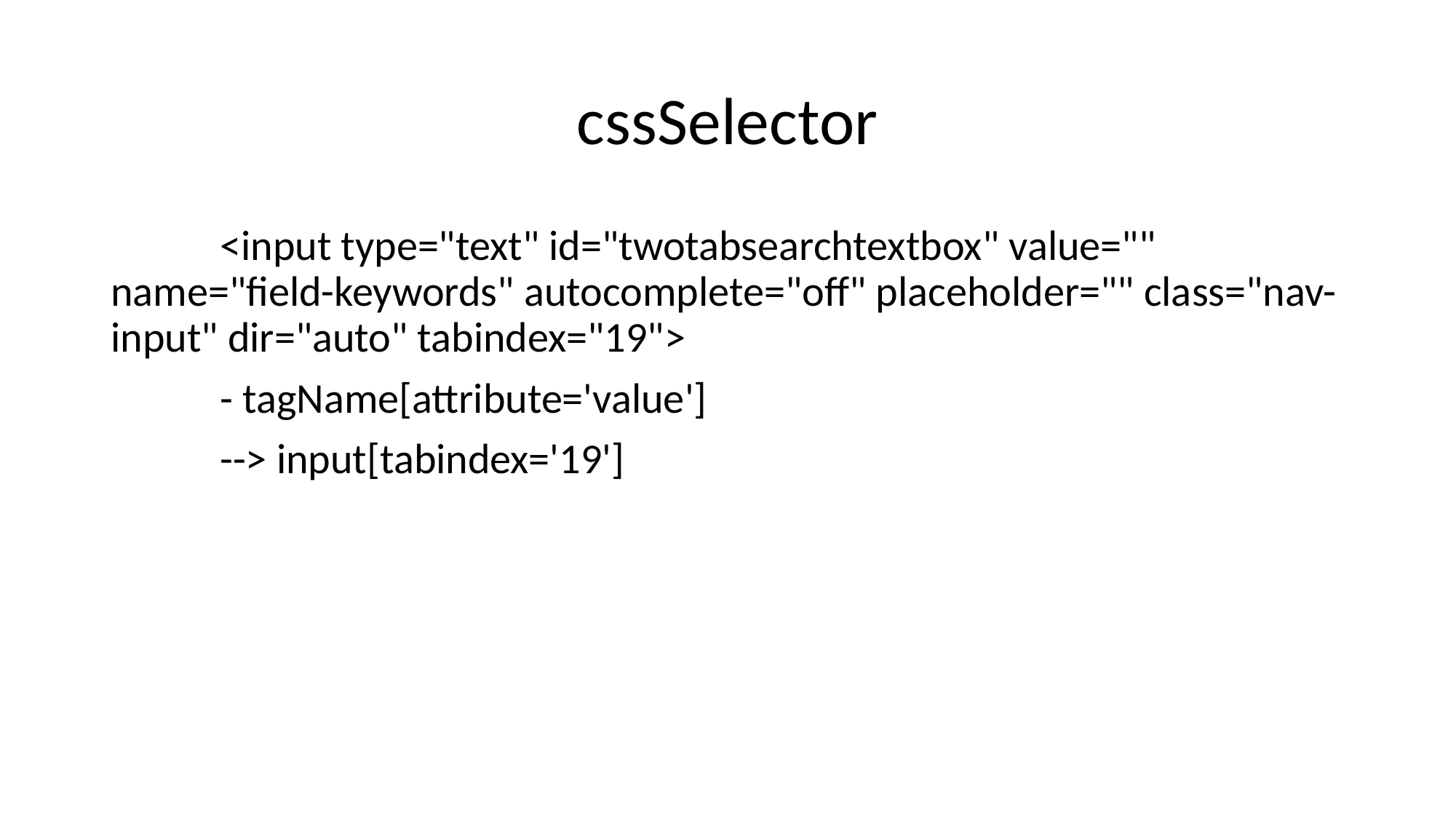

# cssSelector
	<input type="text" id="twotabsearchtextbox" value="" name="field-keywords" autocomplete="off" placeholder="" class="nav-input" dir="auto" tabindex="19">
	- tagName[attribute='value']
	--> input[tabindex='19']